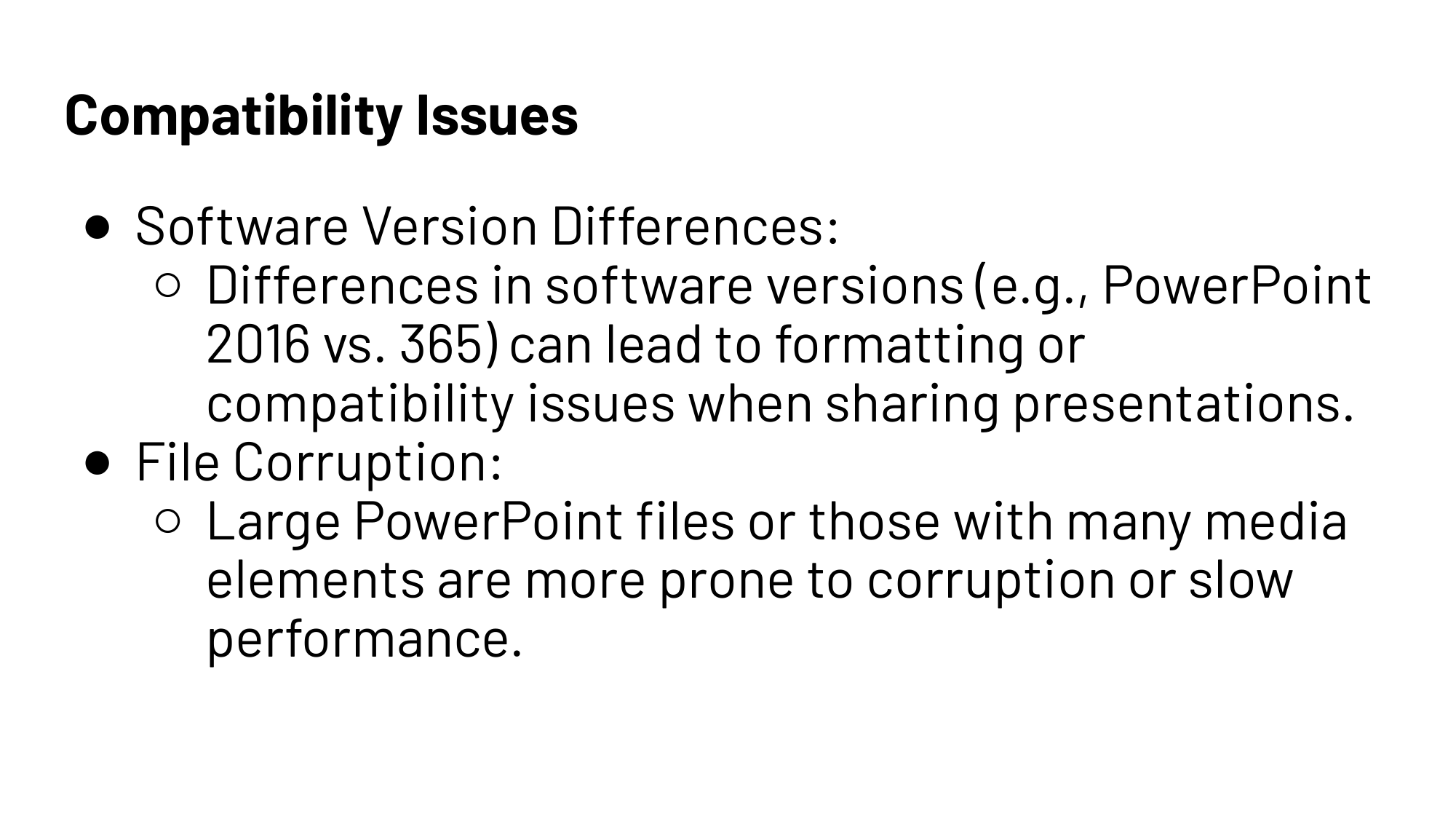

# Compatibility Issues
Software Version Differences:
Differences in software versions (e.g., PowerPoint 2016 vs. 365) can lead to formatting or compatibility issues when sharing presentations.
File Corruption:
Large PowerPoint files or those with many media elements are more prone to corruption or slow performance.